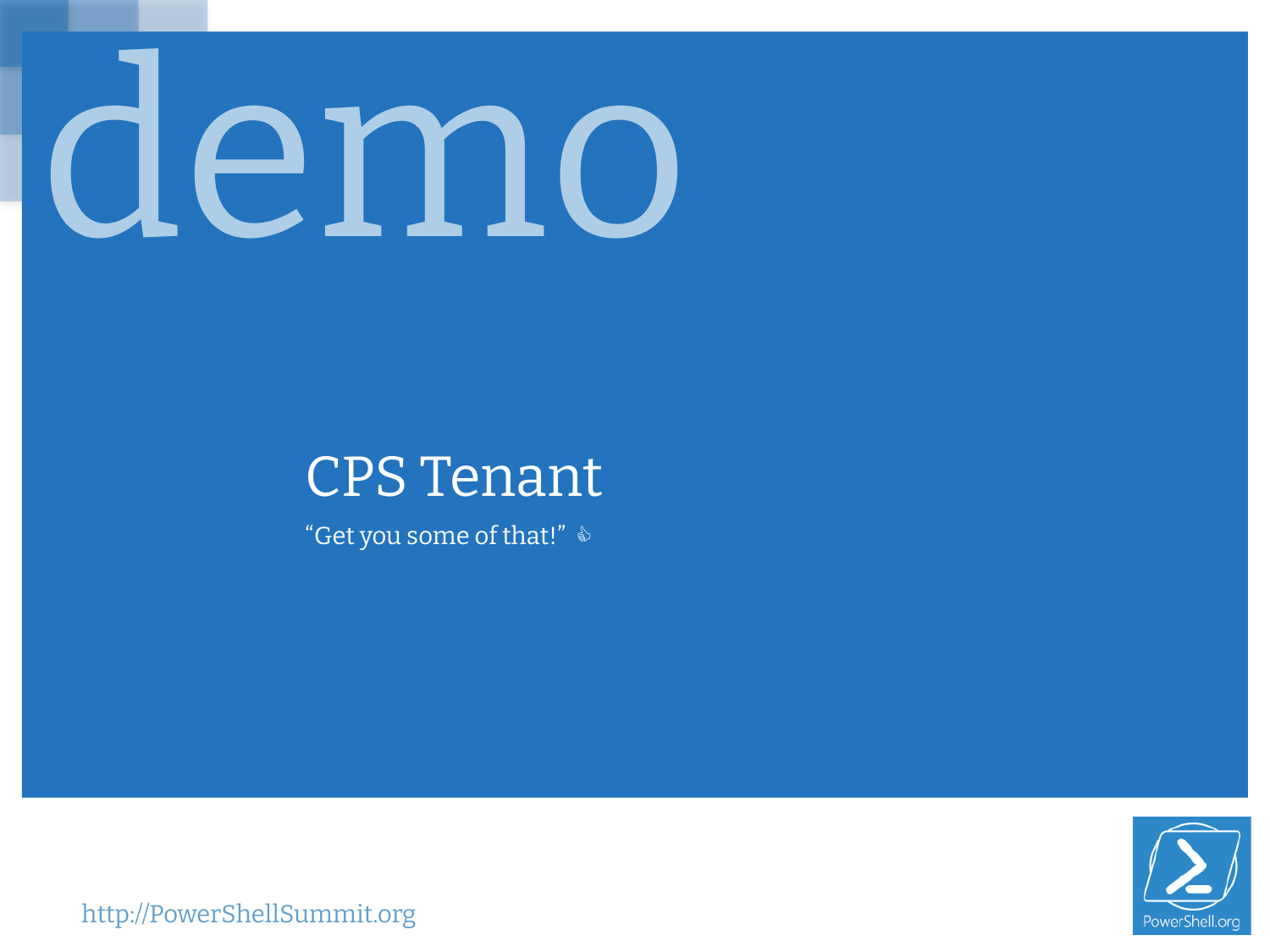

# CPS Tenant
“Get you some of that!”  👍